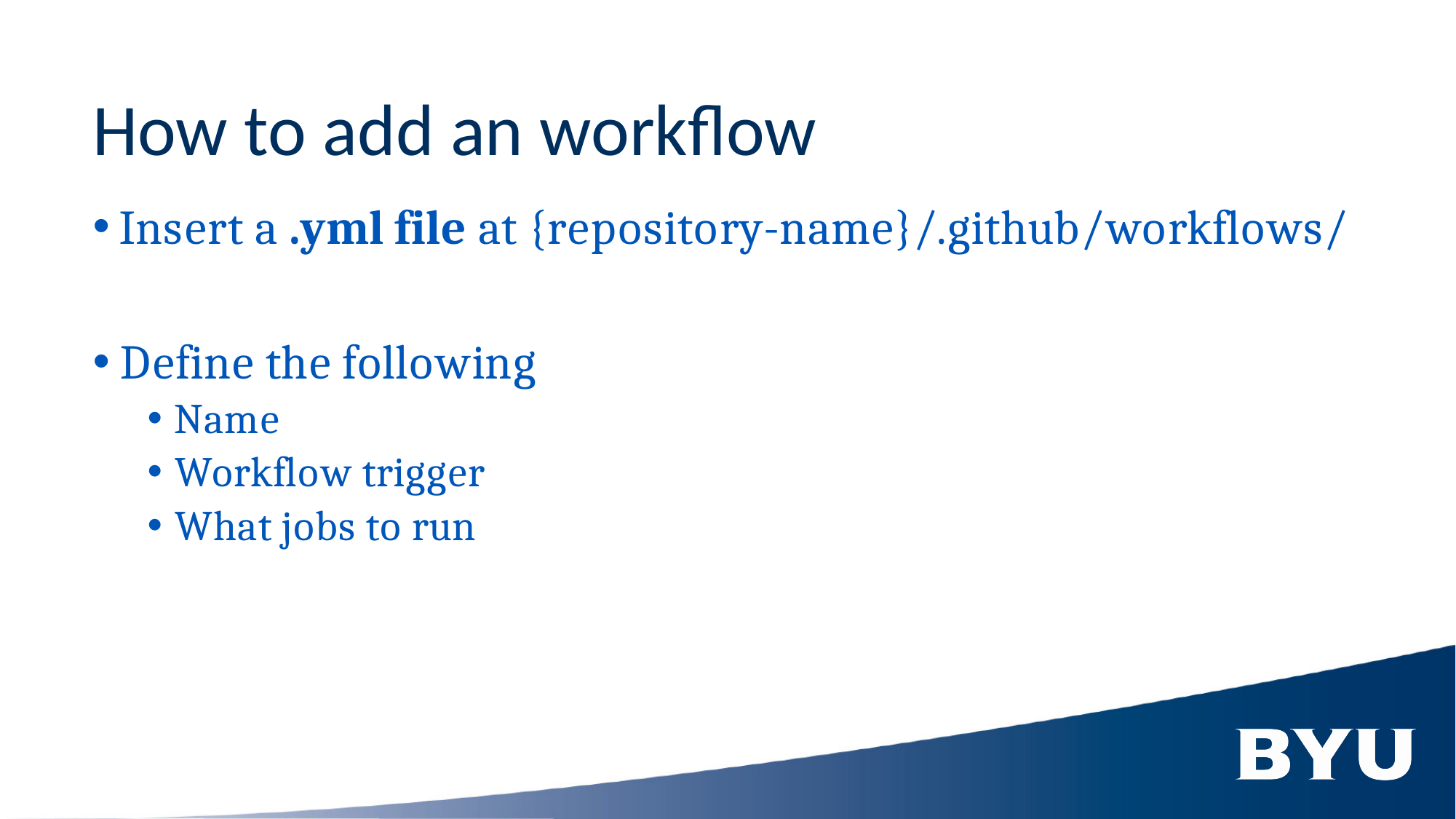

# How to add an workflow
Insert a .yml file at {repository-name}/.github/workflows/

Define the following
Name
Workflow trigger
What jobs to run